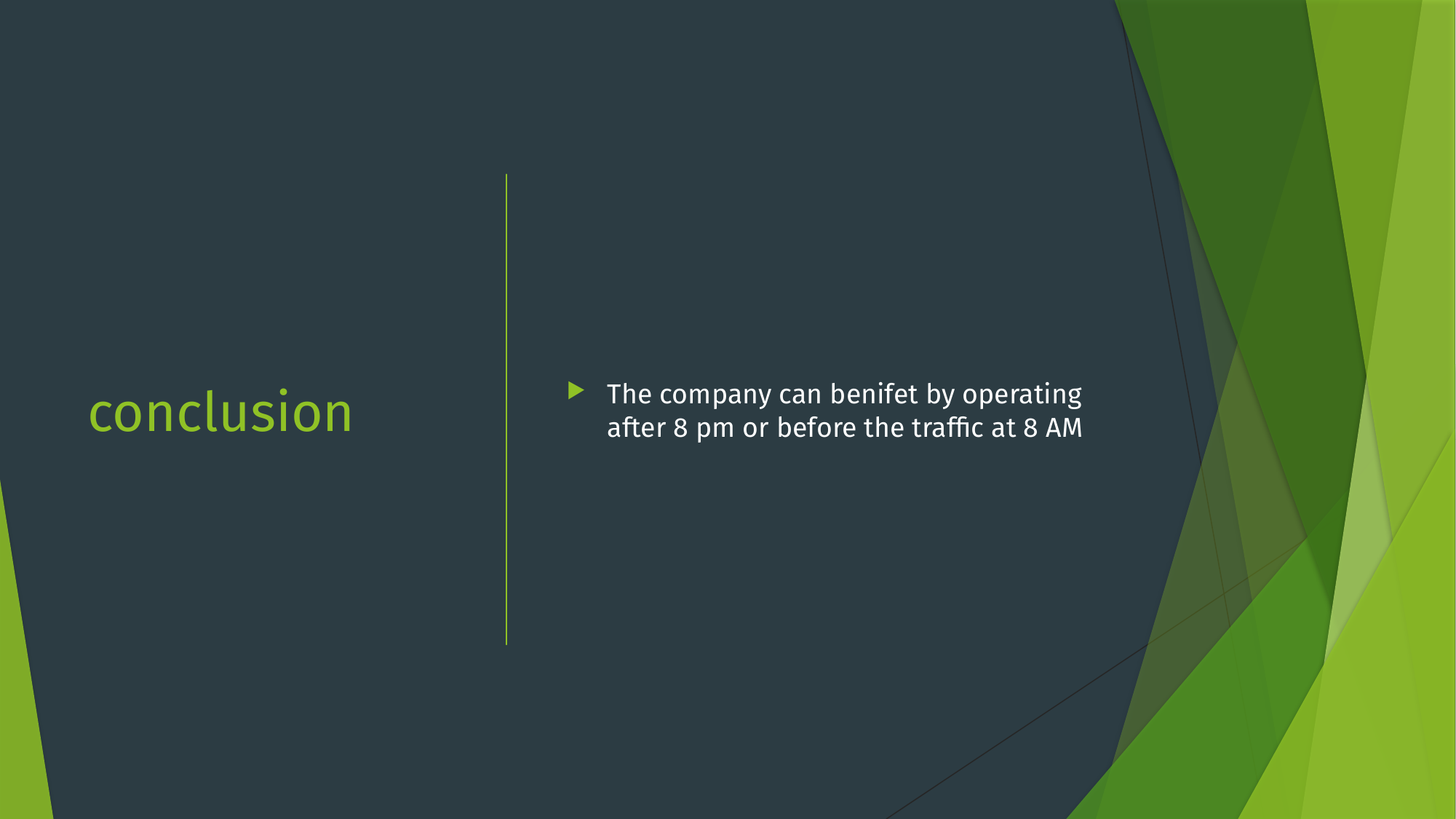

# conclusion
The company can benifet by operating after 8 pm or before the traffic at 8 AM